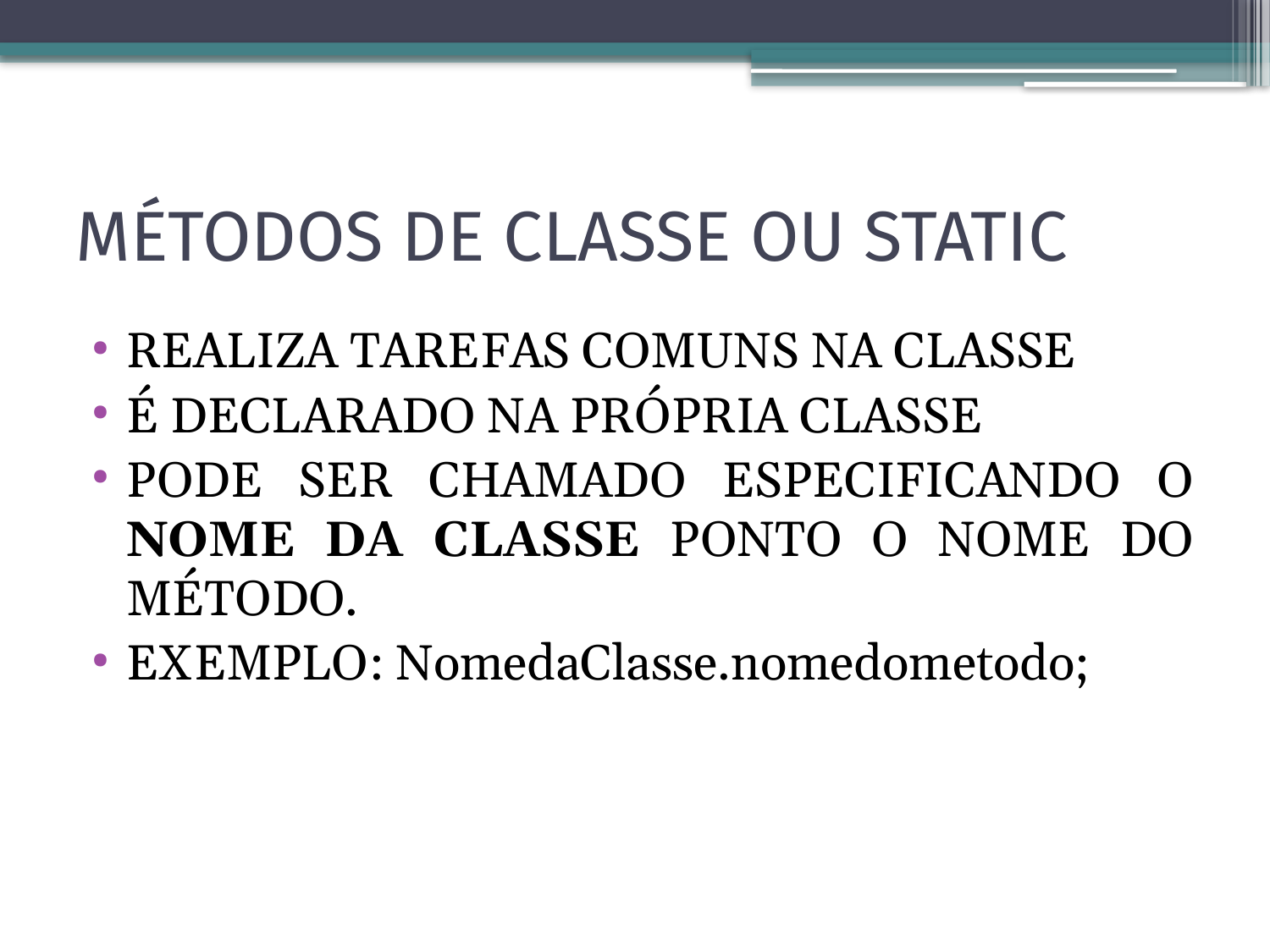

# MÉTODOS DE CLASSE OU STATIC
REALIZA TAREFAS COMUNS NA CLASSE
É DECLARADO NA PRÓPRIA CLASSE
PODE SER CHAMADO ESPECIFICANDO O NOME DA CLASSE PONTO O NOME DO MÉTODO.
EXEMPLO: NomedaClasse.nomedometodo;